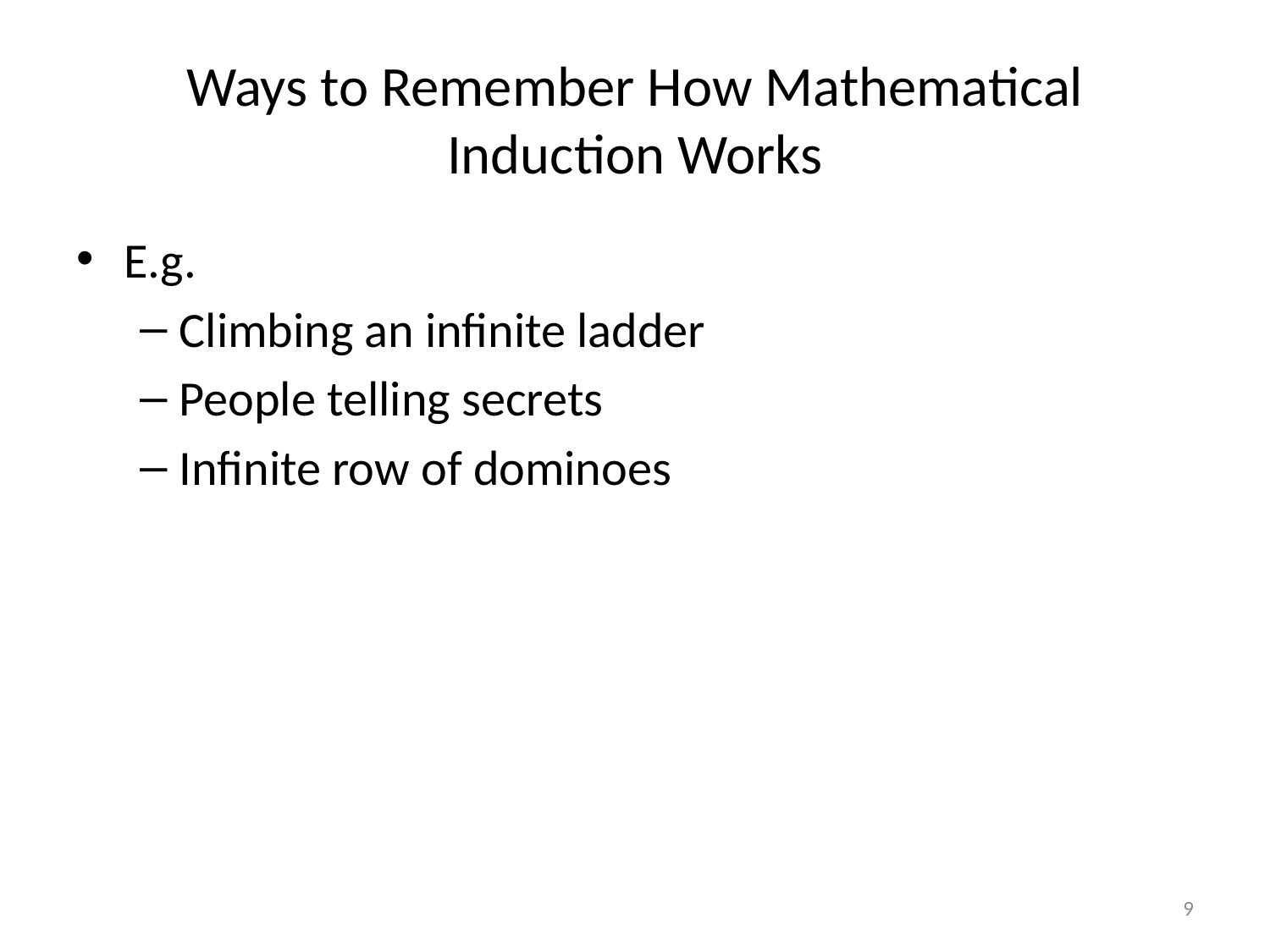

# Ways to Remember How Mathematical Induction Works
E.g.
Climbing an infinite ladder
People telling secrets
Infinite row of dominoes

9